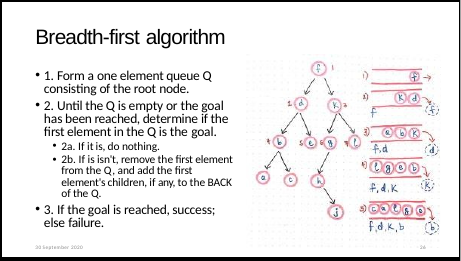

# Breadth-first algorithm

1. Form a one element queue Q  consisting of the root node.
2. Until the Q is empty or the goal  has been reached, determine if the  first element in the Q is the goal.
2a. If it is, do nothing.
2b. If is isn't, remove the first element  from the Q, and add the first  element's children, if any, to the BACK  of the Q.
3. If the goal is reached, success;  else failure.
30 September 2020
26